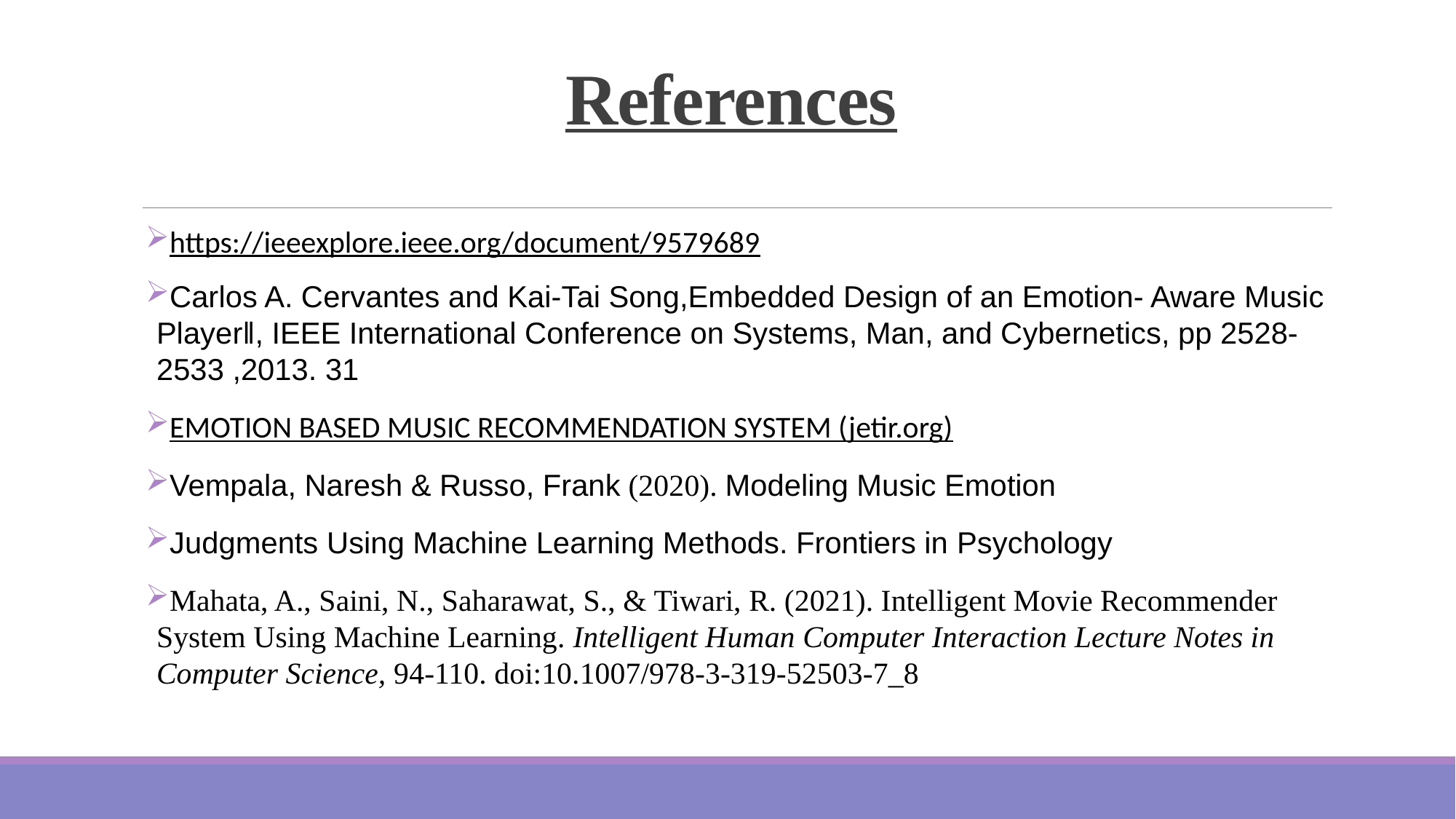

# References
https://ieeexplore.ieee.org/document/9579689
Carlos A. Cervantes and Kai-Tai Song,Embedded Design of an Emotion- Aware Music Player‖, IEEE International Conference on Systems, Man, and Cybernetics, pp 2528-2533 ,2013. 31
EMOTION BASED MUSIC RECOMMENDATION SYSTEM (jetir.org)
Vempala, Naresh & Russo, Frank (2020). Modeling Music Emotion
Judgments Using Machine Learning Methods. Frontiers in Psychology
Mahata, A., Saini, N., Saharawat, S., & Tiwari, R. (2021). Intelligent Movie Recommender System Using Machine Learning. Intelligent Human Computer Interaction Lecture Notes in Computer Science, 94-110. doi:10.1007/978-3-319-52503-7_8